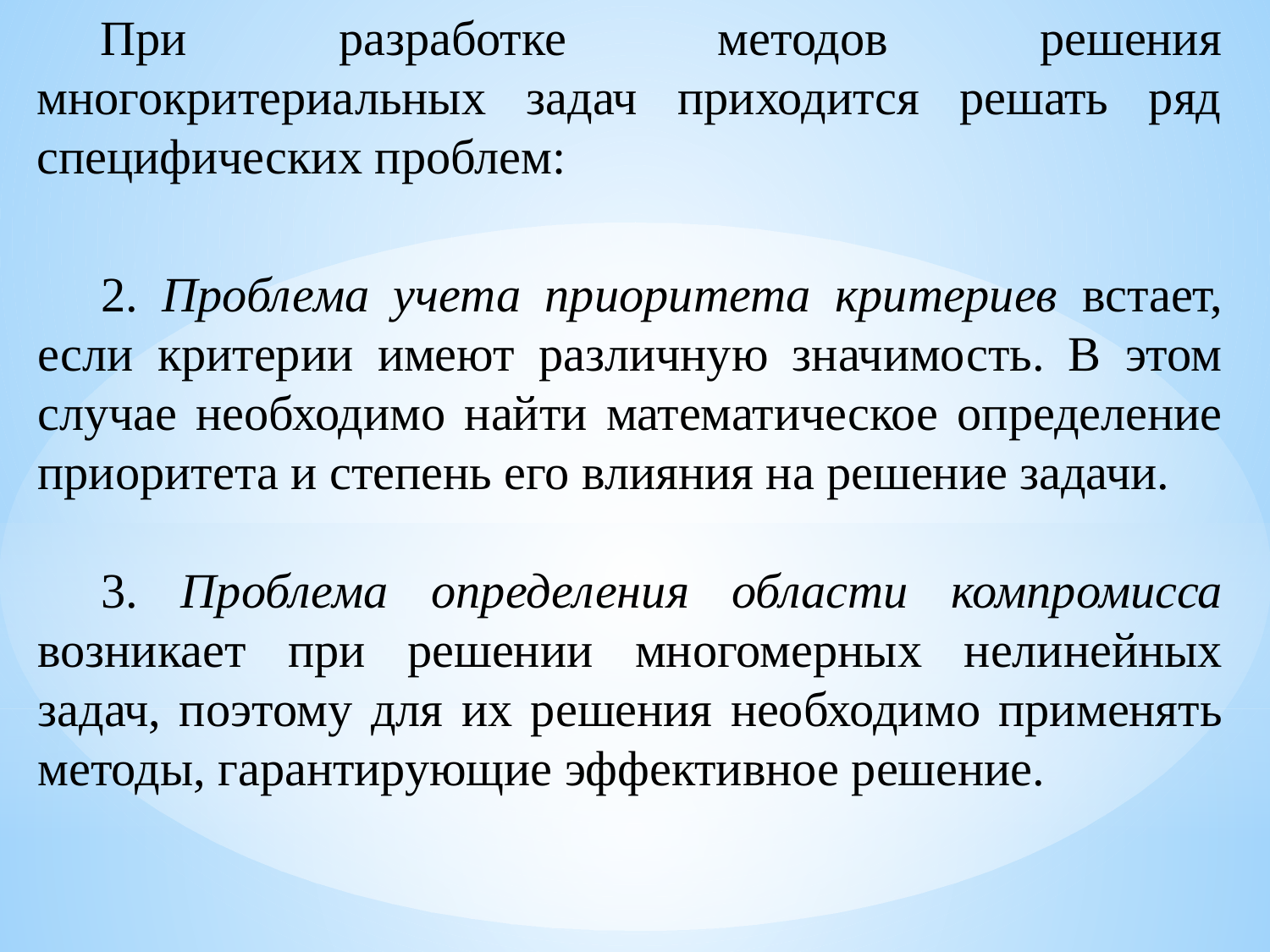

При разработке методов решения многокритериальных задач приходится решать ряд специфических проблем:
2. Проблема учета приоритета критериев встает, если критерии имеют различную значимость. В этом случае необходимо найти математическое определение приоритета и степень его влияния на решение задачи.

3. Проблема определения области компромисса возникает при решении многомерных нелинейных задач, поэтому для их решения необходимо применять методы, гарантирующие эффективное решение.